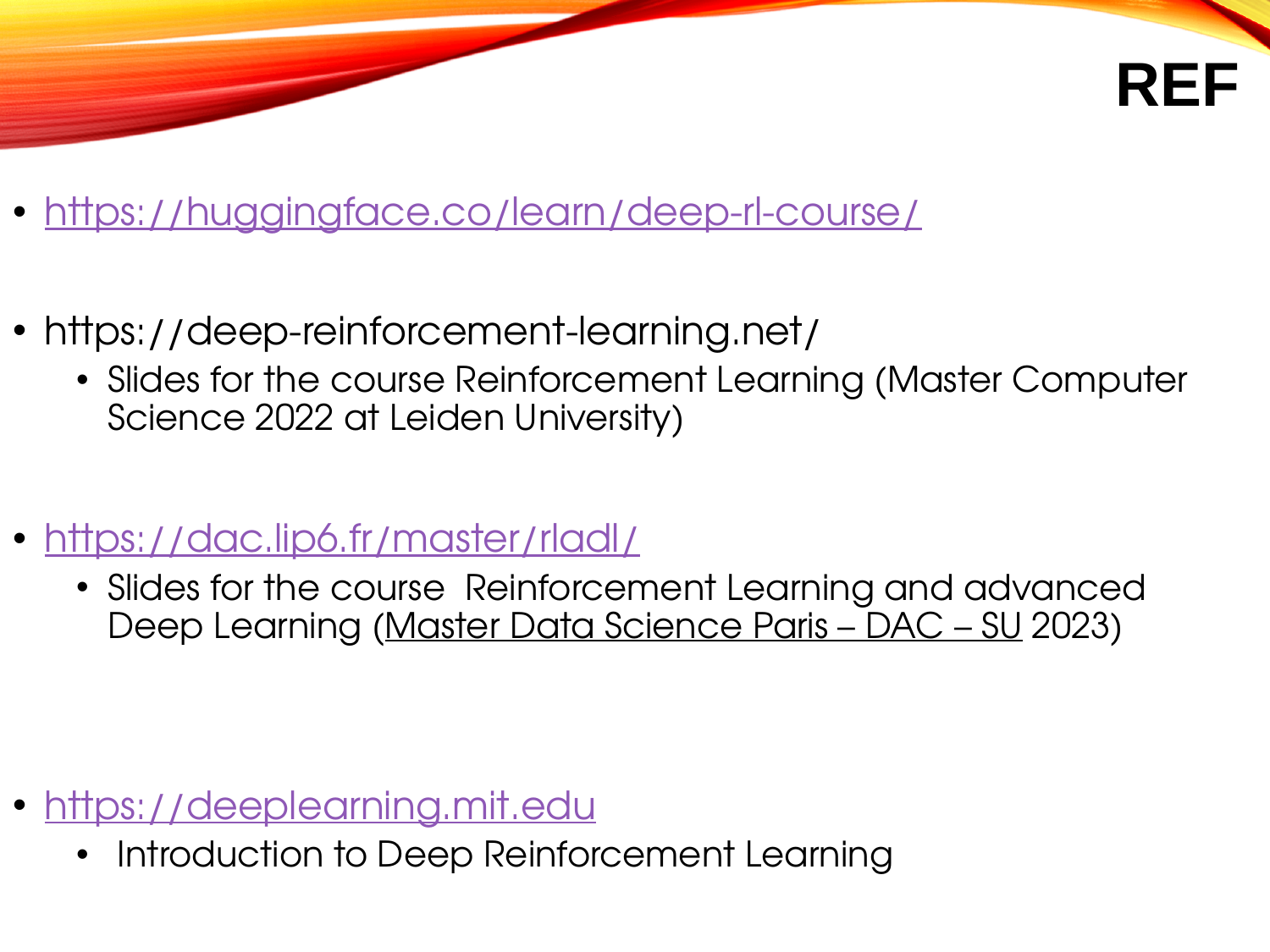

# REF
https://huggingface.co/learn/deep-rl-course/

https://deep-reinforcement-learning.net/
Slides for the course Reinforcement Learning (Master Computer Science 2022 at Leiden University)

https://dac.lip6.fr/master/rladl/
Slides for the course  Reinforcement Learning and advanced Deep Learning (Master Data Science Paris – DAC – SU 2023)

https://deeplearning.mit.edu
 Introduction to Deep Reinforcement Learning